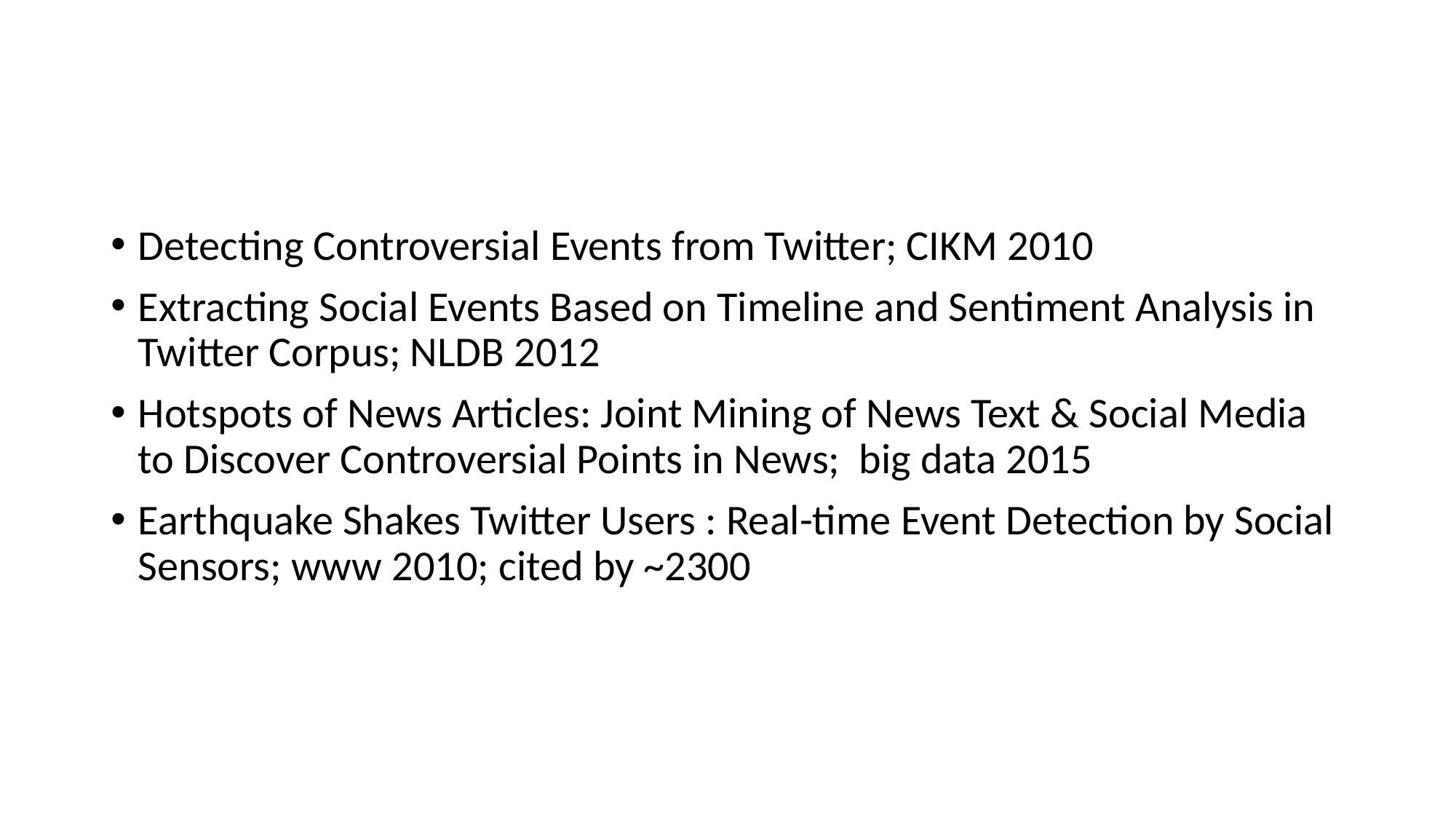

#
Detecting Controversial Events from Twitter; CIKM 2010
Extracting Social Events Based on Timeline and Sentiment Analysis in Twitter Corpus; NLDB 2012
Hotspots of News Articles: Joint Mining of News Text & Social Media to Discover Controversial Points in News;  big data 2015
Earthquake Shakes Twitter Users : Real-time Event Detection by Social Sensors; www 2010; cited by ~2300